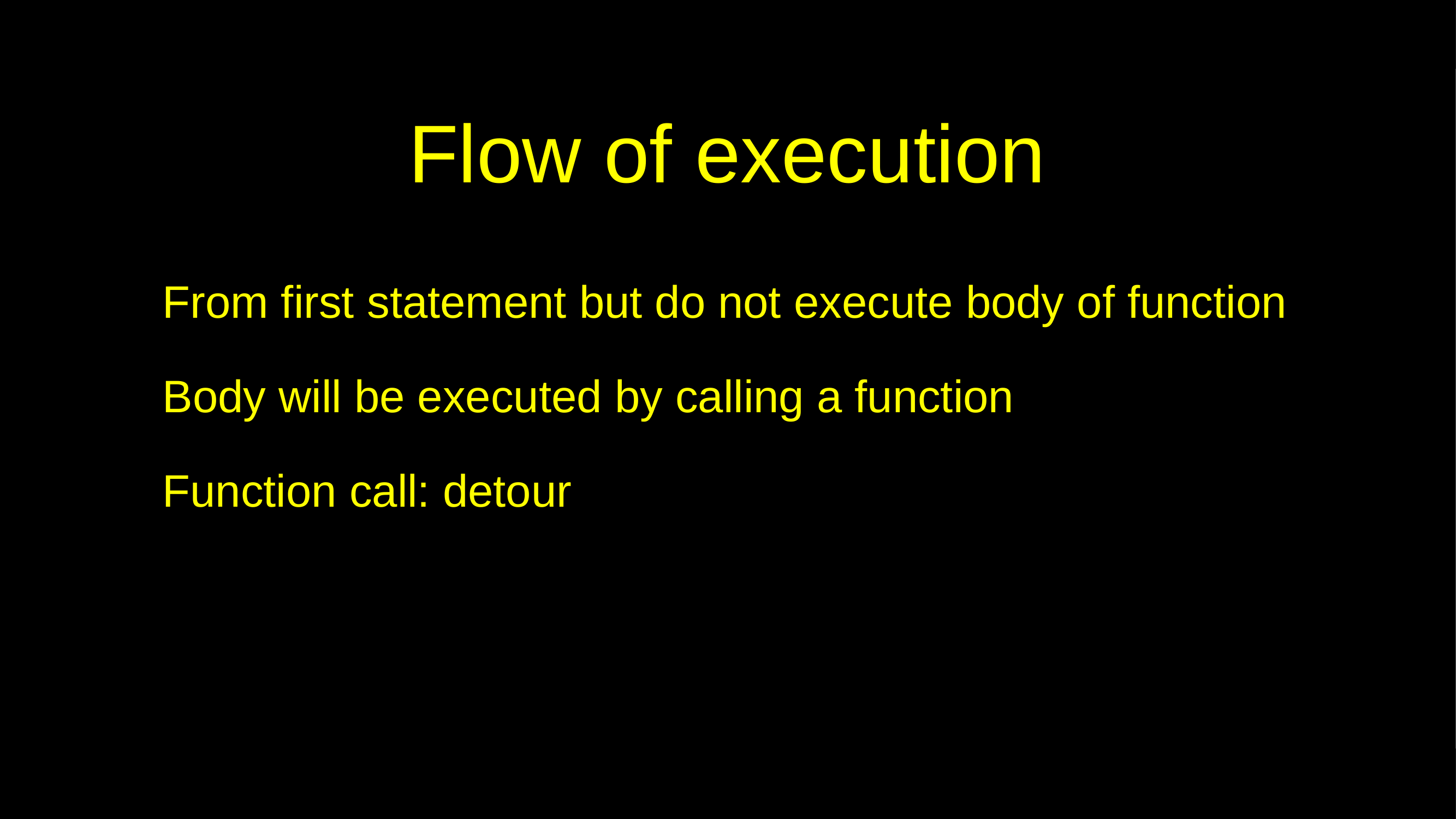

# Flow of execution
From first statement but do not execute body of function
Body will be executed by calling a function
Function call: detour